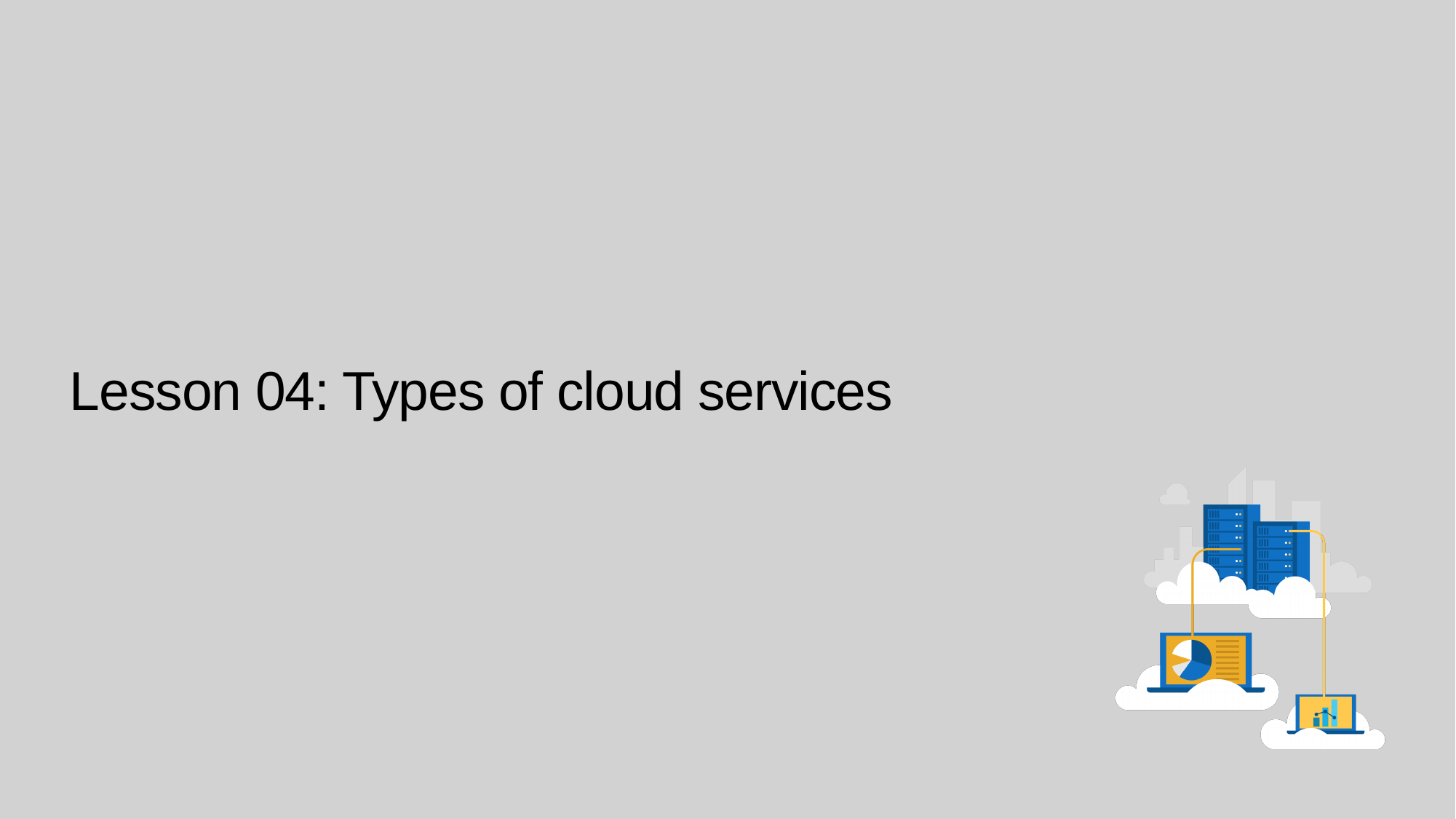

# Lesson 04: Types of cloud services